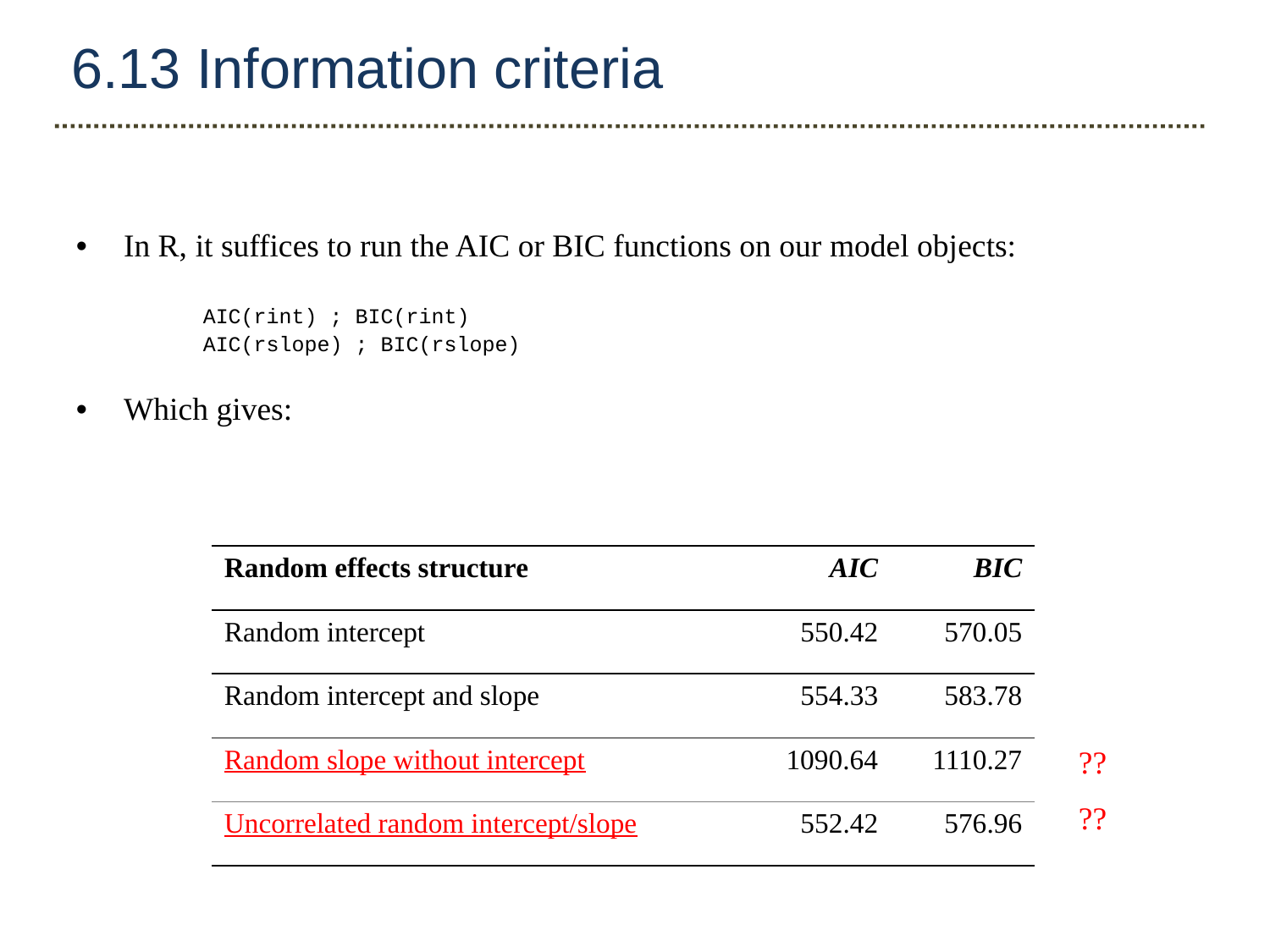

6.13 Information criteria

In R, it suffices to run the AIC or BIC functions on our model objects:

	AIC(rint) ; BIC(rint)
	AIC(rslope) ; BIC(rslope)

Which gives:
| Random effects structure | AIC | BIC |
| --- | --- | --- |
| Random intercept | 550.42 | 570.05 |
| Random intercept and slope | 554.33 | 583.78 |
| Random slope without intercept | 1090.64 | 1110.27 |
| Uncorrelated random intercept/slope | 552.42 | 576.96 |
??
??